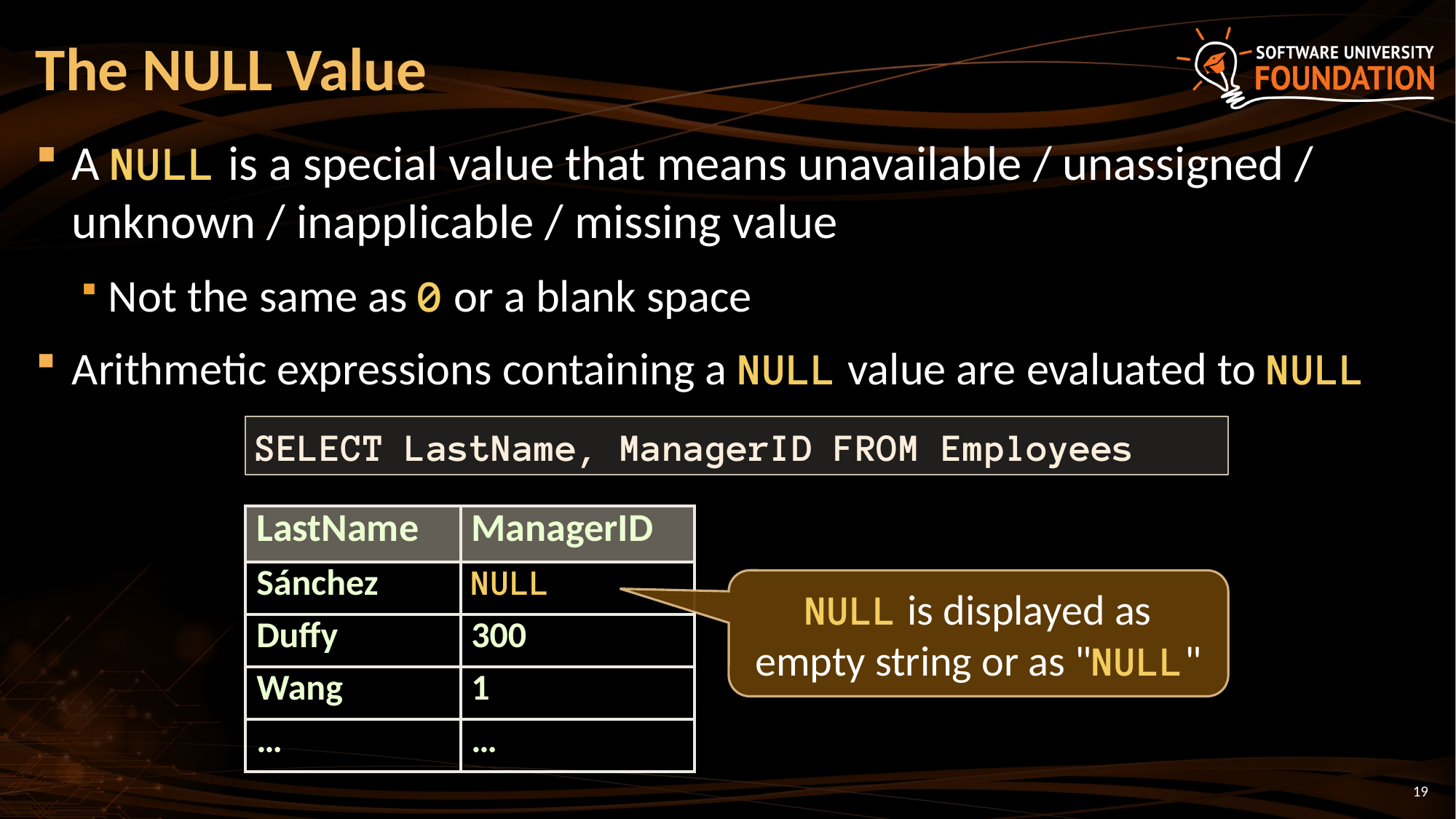

# The NULL Value
A NULL is a special value that means unavailable / unassigned / unknown / inapplicable / missing value
Not the same as 0 or a blank space
Arithmetic expressions containing a NULL value are evaluated to NULL
SELECT LastName, ManagerID FROM Employees
| LastName | ManagerID |
| --- | --- |
| Sánchez | NULL |
| Duffy | 300 |
| Wang | 1 |
| … | … |
NULL is displayed as empty string or as "NULL"
19